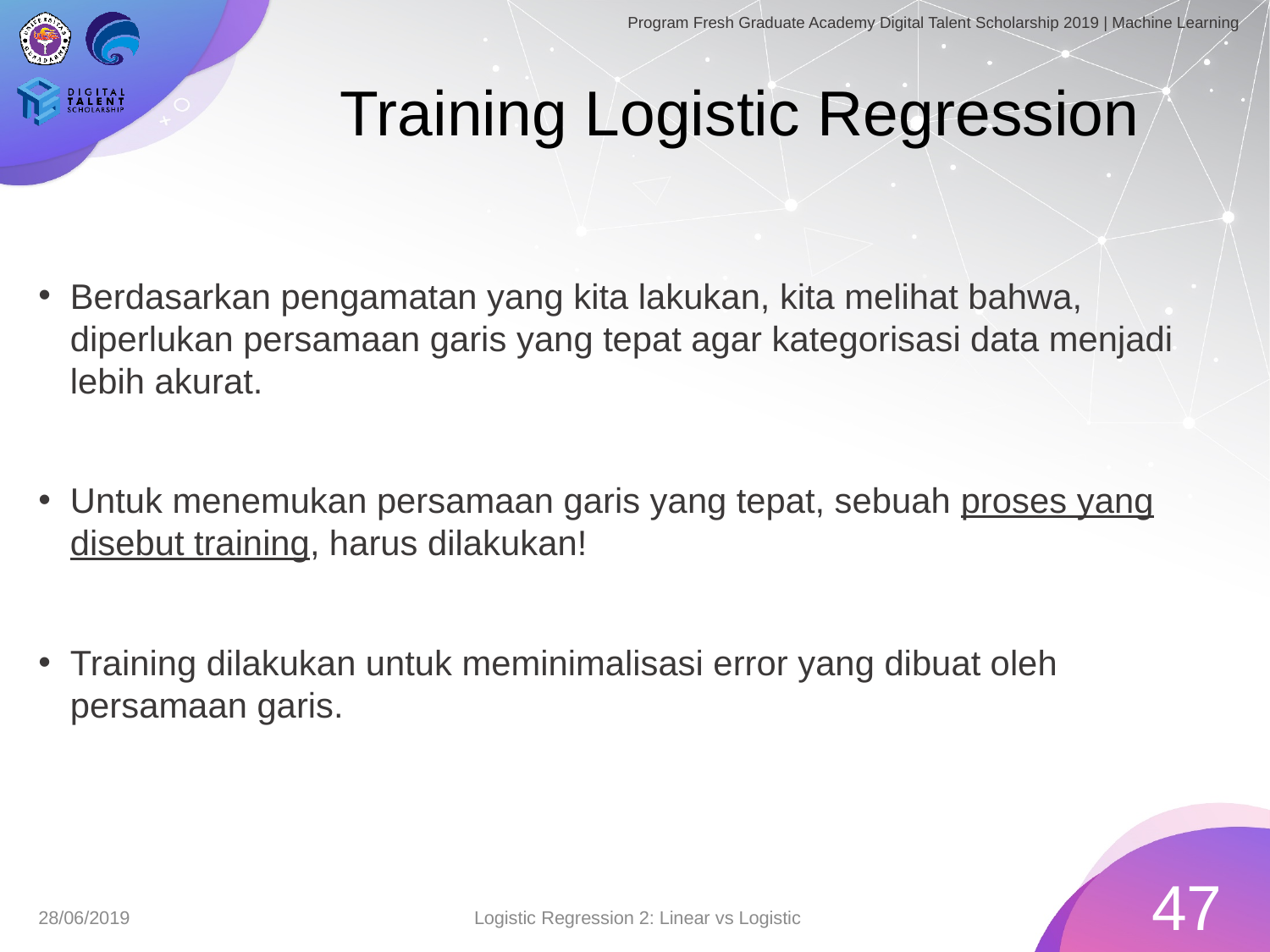

# Training Logistic Regression
Berdasarkan pengamatan yang kita lakukan, kita melihat bahwa, diperlukan persamaan garis yang tepat agar kategorisasi data menjadi lebih akurat.

Untuk menemukan persamaan garis yang tepat, sebuah proses yang disebut training, harus dilakukan!

Training dilakukan untuk meminimalisasi error yang dibuat oleh persamaan garis.

47
Logistic Regression 2: Linear vs Logistic
28/06/2019